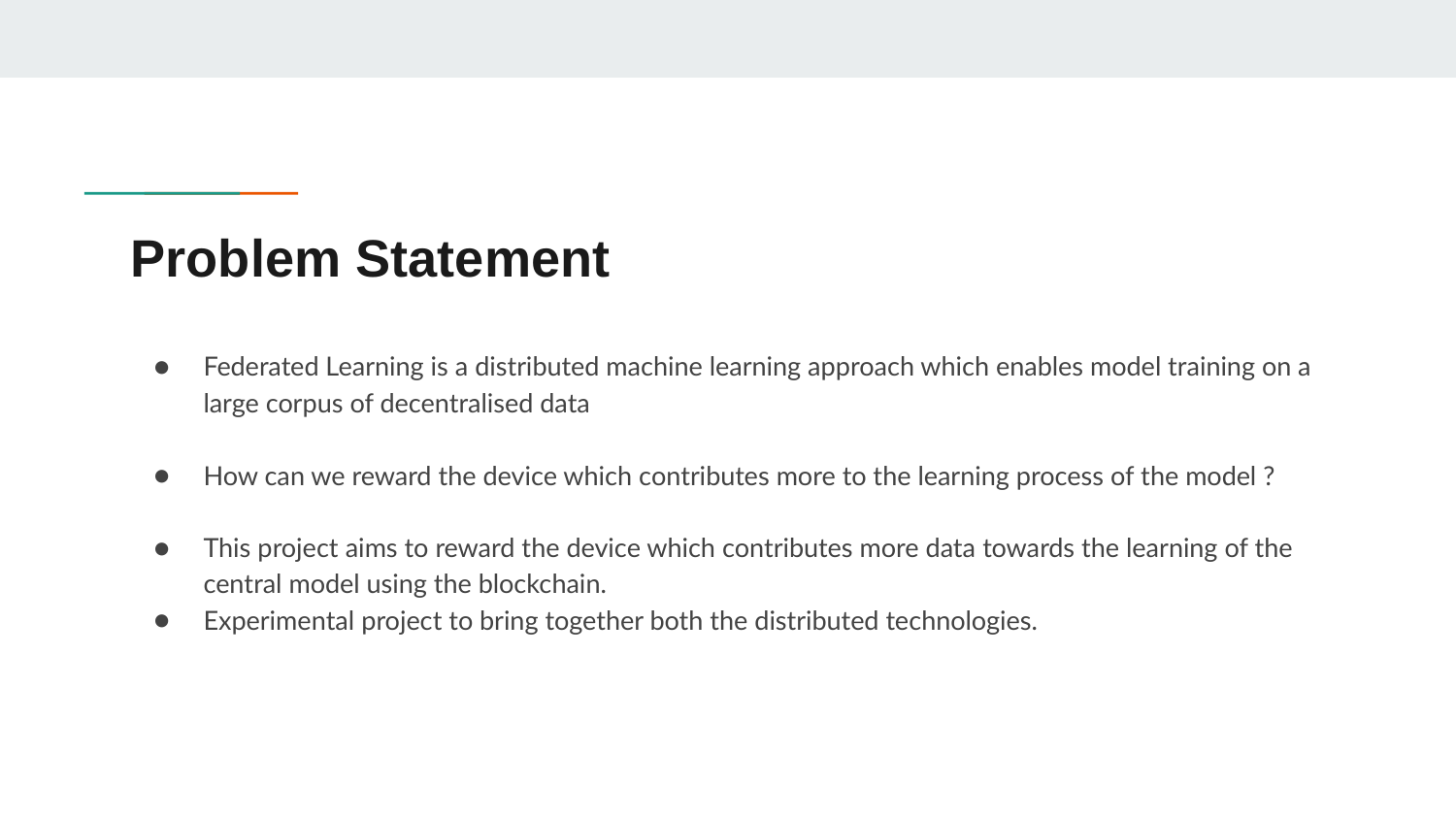

# Problem Statement
Federated Learning is a distributed machine learning approach which enables model training on a large corpus of decentralised data

How can we reward the device which contributes more to the learning process of the model ?

This project aims to reward the device which contributes more data towards the learning of the central model using the blockchain.
Experimental project to bring together both the distributed technologies.